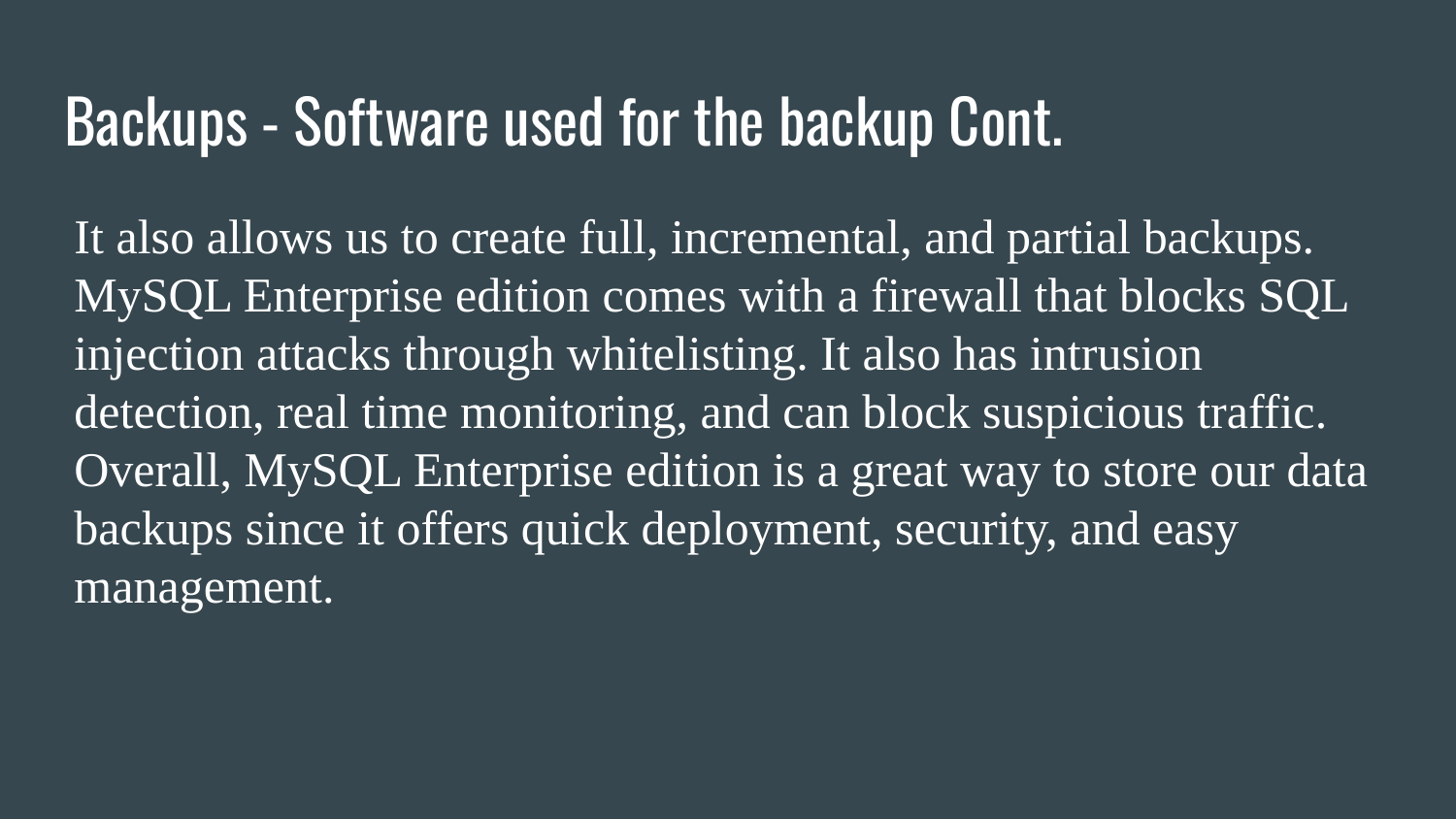

# Backups - Software used for the backup Cont.
It also allows us to create full, incremental, and partial backups. MySQL Enterprise edition comes with a firewall that blocks SQL injection attacks through whitelisting. It also has intrusion detection, real time monitoring, and can block suspicious traffic. Overall, MySQL Enterprise edition is a great way to store our data backups since it offers quick deployment, security, and easy management.